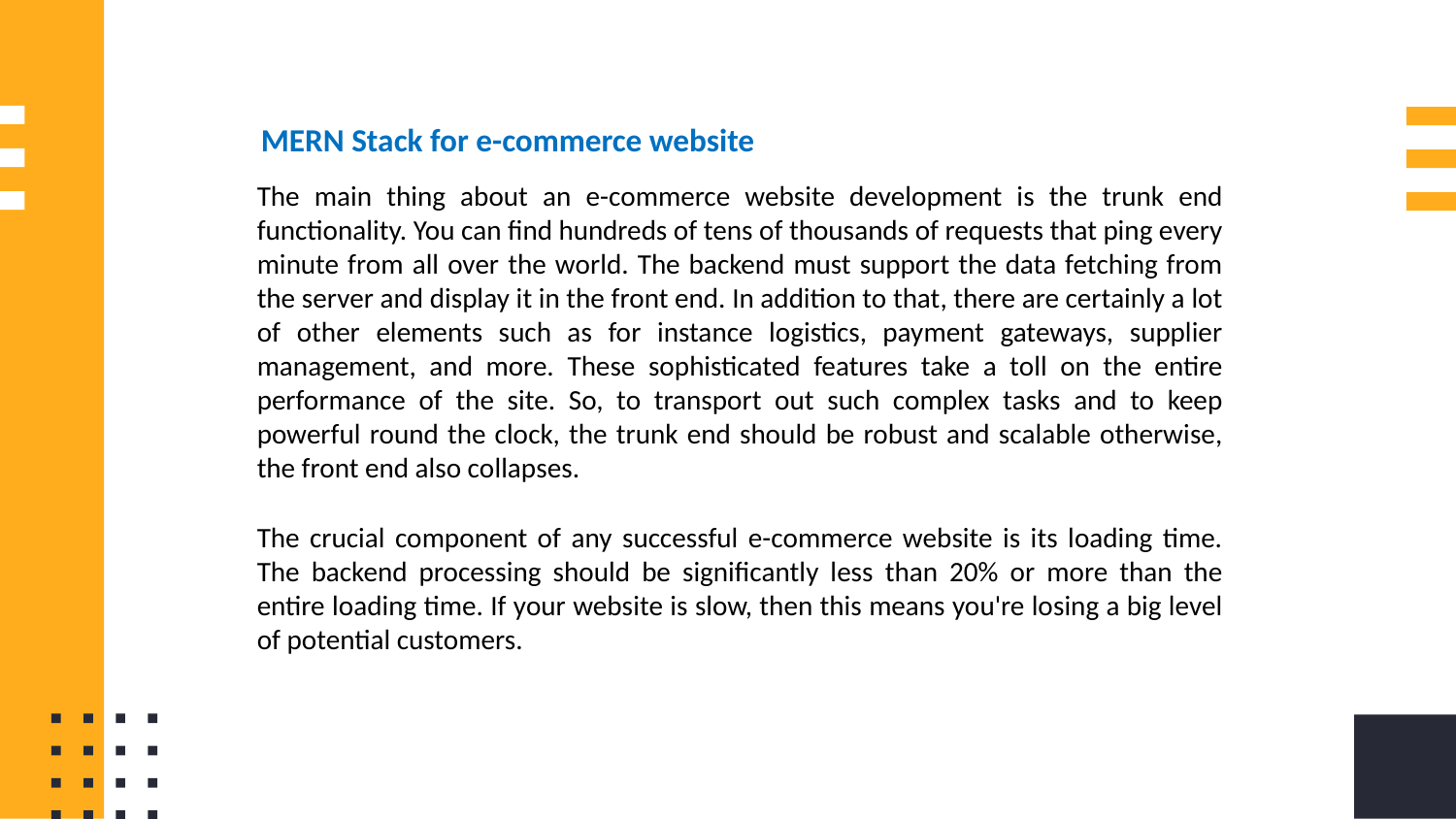

MERN Stack for e-commerce website
The main thing about an e-commerce website development is the trunk end functionality. You can find hundreds of tens of thousands of requests that ping every minute from all over the world. The backend must support the data fetching from the server and display it in the front end. In addition to that, there are certainly a lot of other elements such as for instance logistics, payment gateways, supplier management, and more. These sophisticated features take a toll on the entire performance of the site. So, to transport out such complex tasks and to keep powerful round the clock, the trunk end should be robust and scalable otherwise, the front end also collapses.
The crucial component of any successful e-commerce website is its loading time. The backend processing should be significantly less than 20% or more than the entire loading time. If your website is slow, then this means you're losing a big level of potential customers.